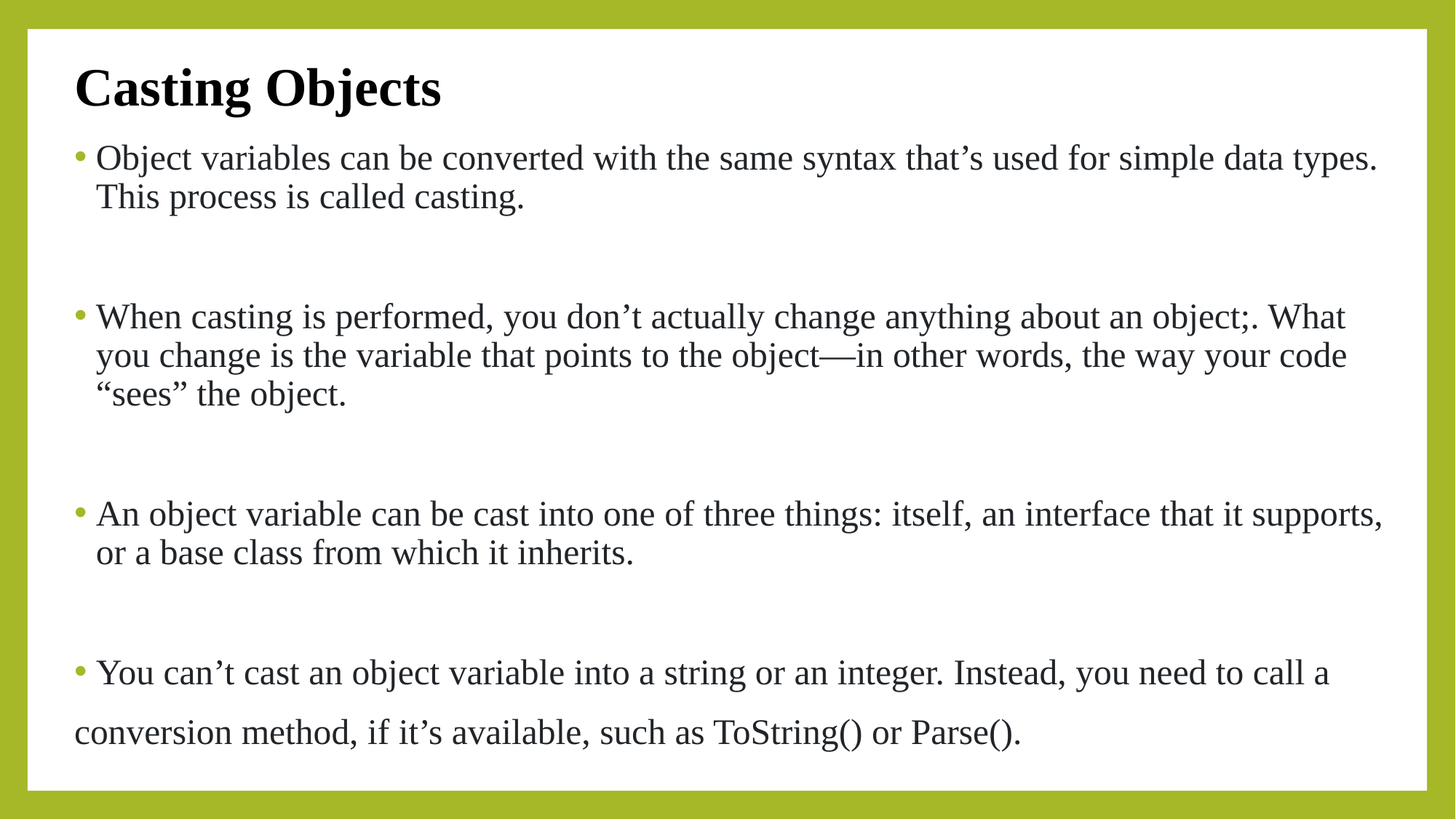

Casting Objects
Object variables can be converted with the same syntax that’s used for simple data types. This process is called casting.

When casting is performed, you don’t actually change anything about an object;. What you change is the variable that points to the object—in other words, the way your code “sees” the object.

An object variable can be cast into one of three things: itself, an interface that it supports, or a base class from which it inherits.

You can’t cast an object variable into a string or an integer. Instead, you need to call a
conversion method, if it’s available, such as ToString() or Parse().